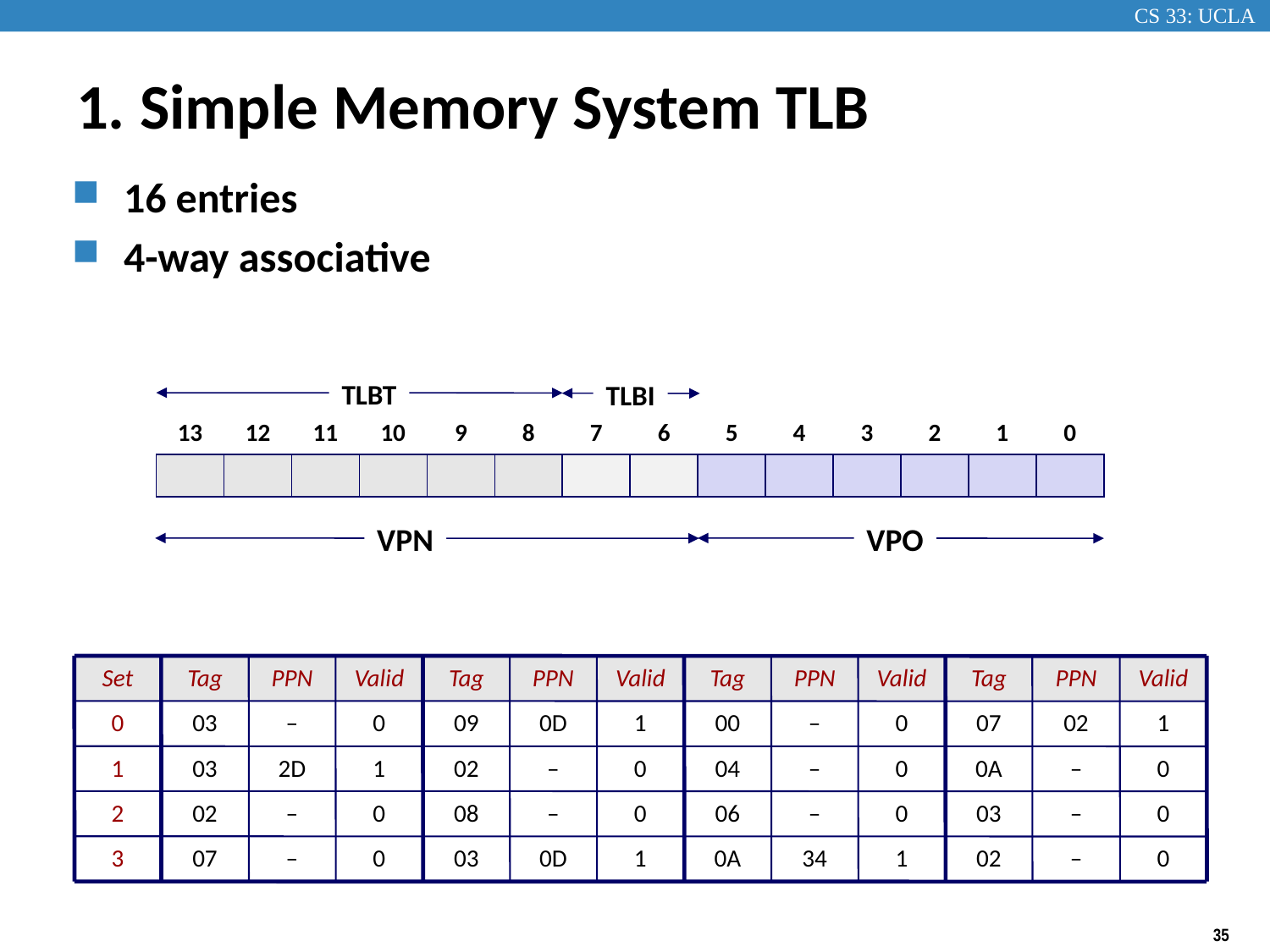

# 1. Simple Memory System TLB
16 entries
4-way associative

TLBT

TLBI

13
12
11
10
9
8
7
6
5
4
3
2
1
0

VPO

VPN

Set

Tag

PPN

Valid

Tag

PPN

Valid

Tag

PPN

Valid

Tag

PPN

Valid

0

03
–
0
09
0D
1
00
–
0
07
02
1
1

03
2D
1
02
–
0
04
–
0
0A
–
0
2

02
–
0
08
–
0
06
–
0
03
–
0
3

07
–
0
03
0D
1
0A
34
1
02
–
0